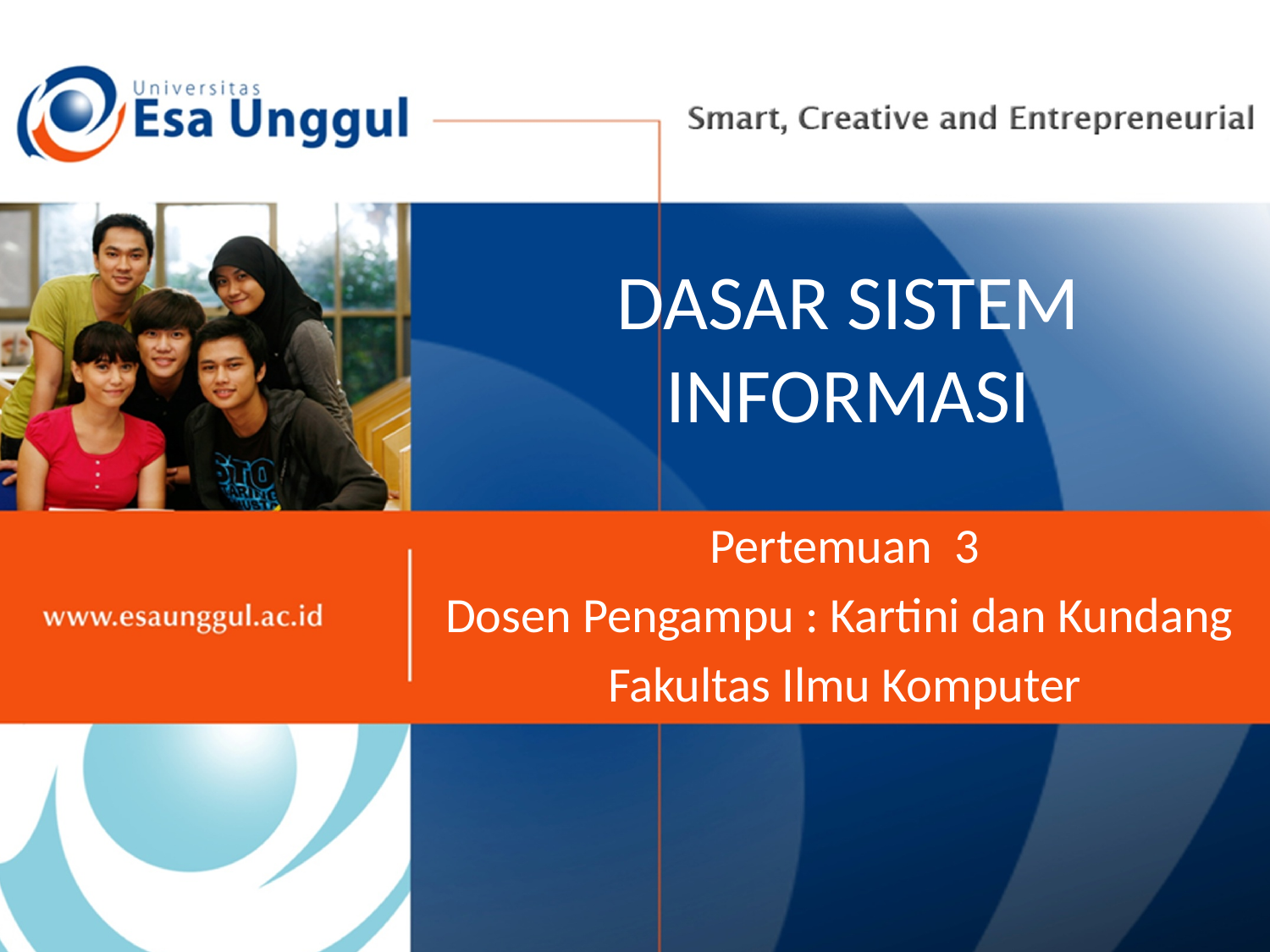

# DASAR SISTEM INFORMASI
Pertemuan  3
Dosen Pengampu : Kartini dan Kundang
Fakultas Ilmu Komputer